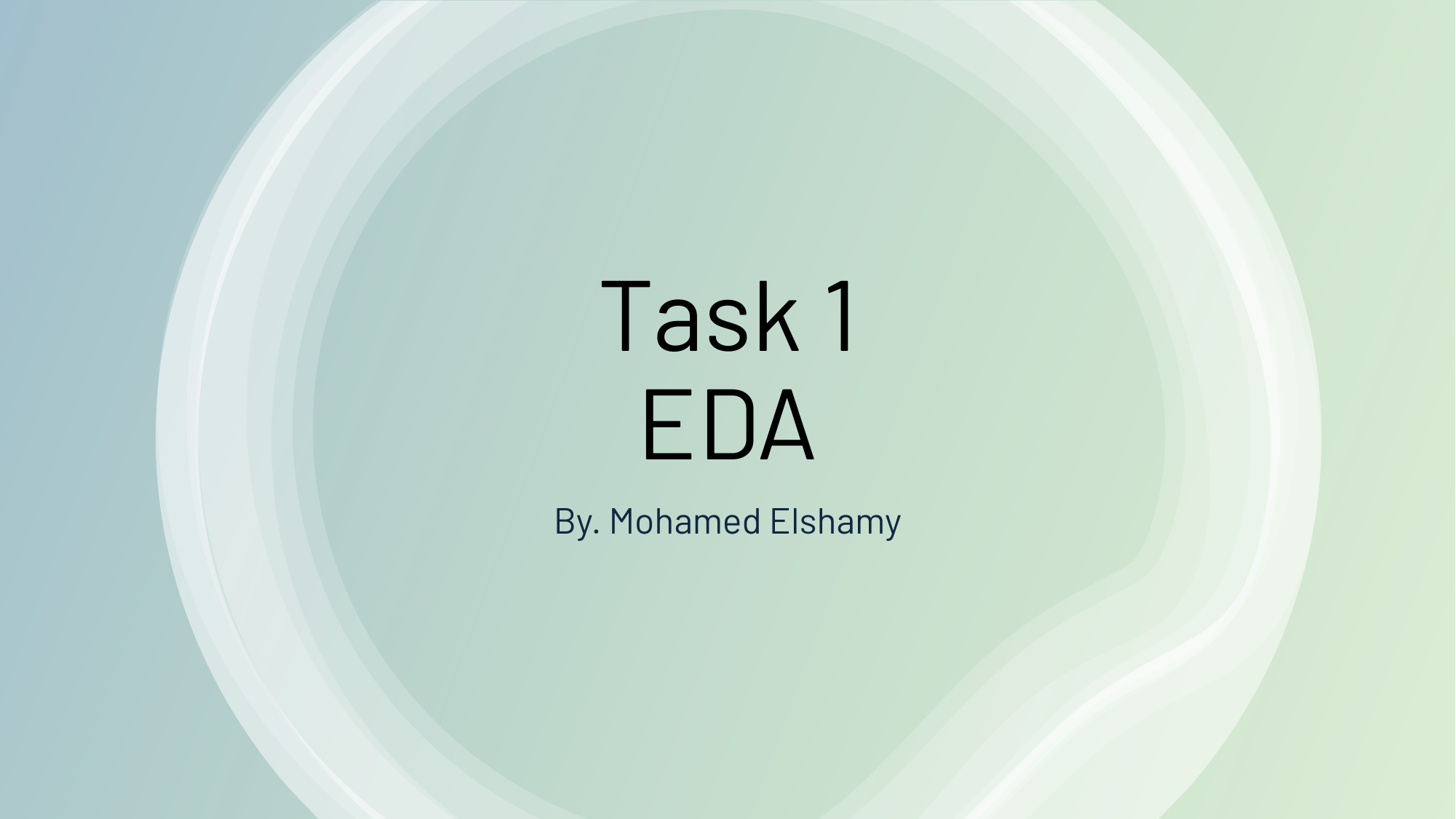

# Task 1 EDA
By. Mohamed Elshamy